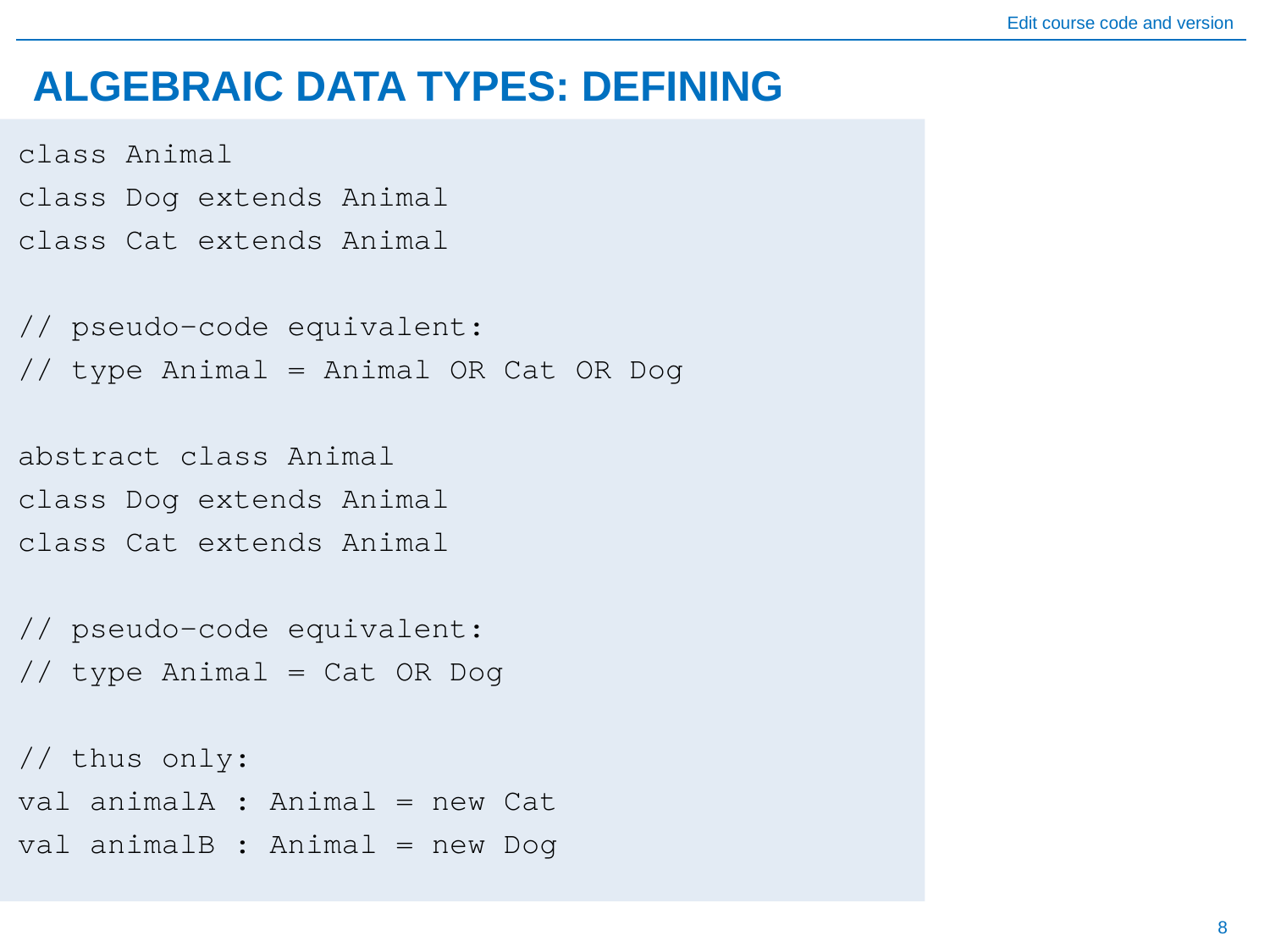

# ALGEBRAIC DATA TYPES: DEFINING

class Animal
class Dog extends Animal
class Cat extends Animal
// pseudo-code equivalent:
// type Animal = Animal OR Cat OR Dog

abstract class Animal
class Dog extends Animal
class Cat extends Animal
// pseudo-code equivalent:
// type Animal = Cat OR Dog
// thus only:
val animalA : Animal = new Cat
val animalB : Animal = new Dog